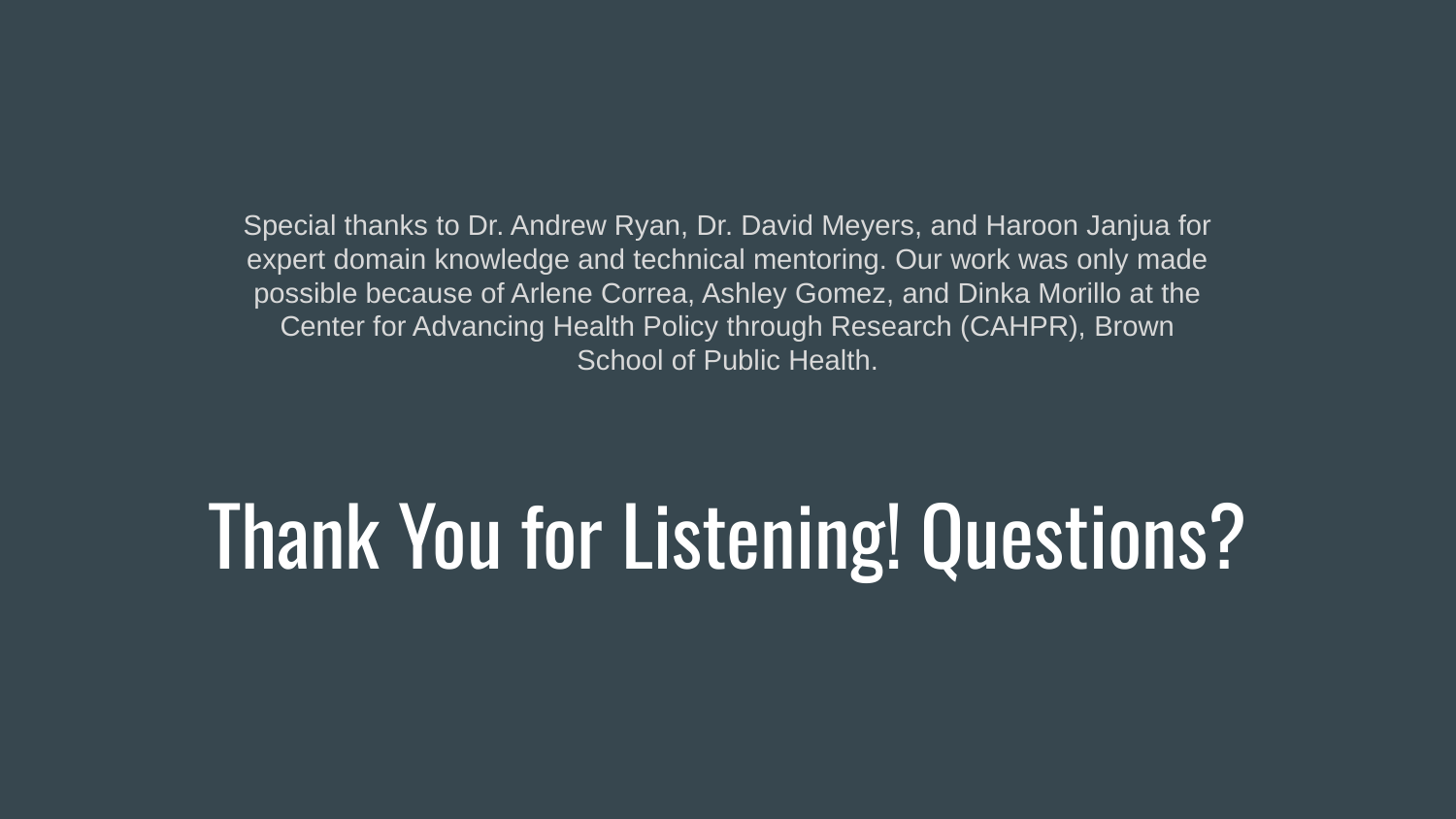

Special thanks to Dr. Andrew Ryan, Dr. David Meyers, and Haroon Janjua for expert domain knowledge and technical mentoring. Our work was only made possible because of Arlene Correa, Ashley Gomez, and Dinka Morillo at the Center for Advancing Health Policy through Research (CAHPR), Brown School of Public Health.
# Thank You for Listening! Questions?